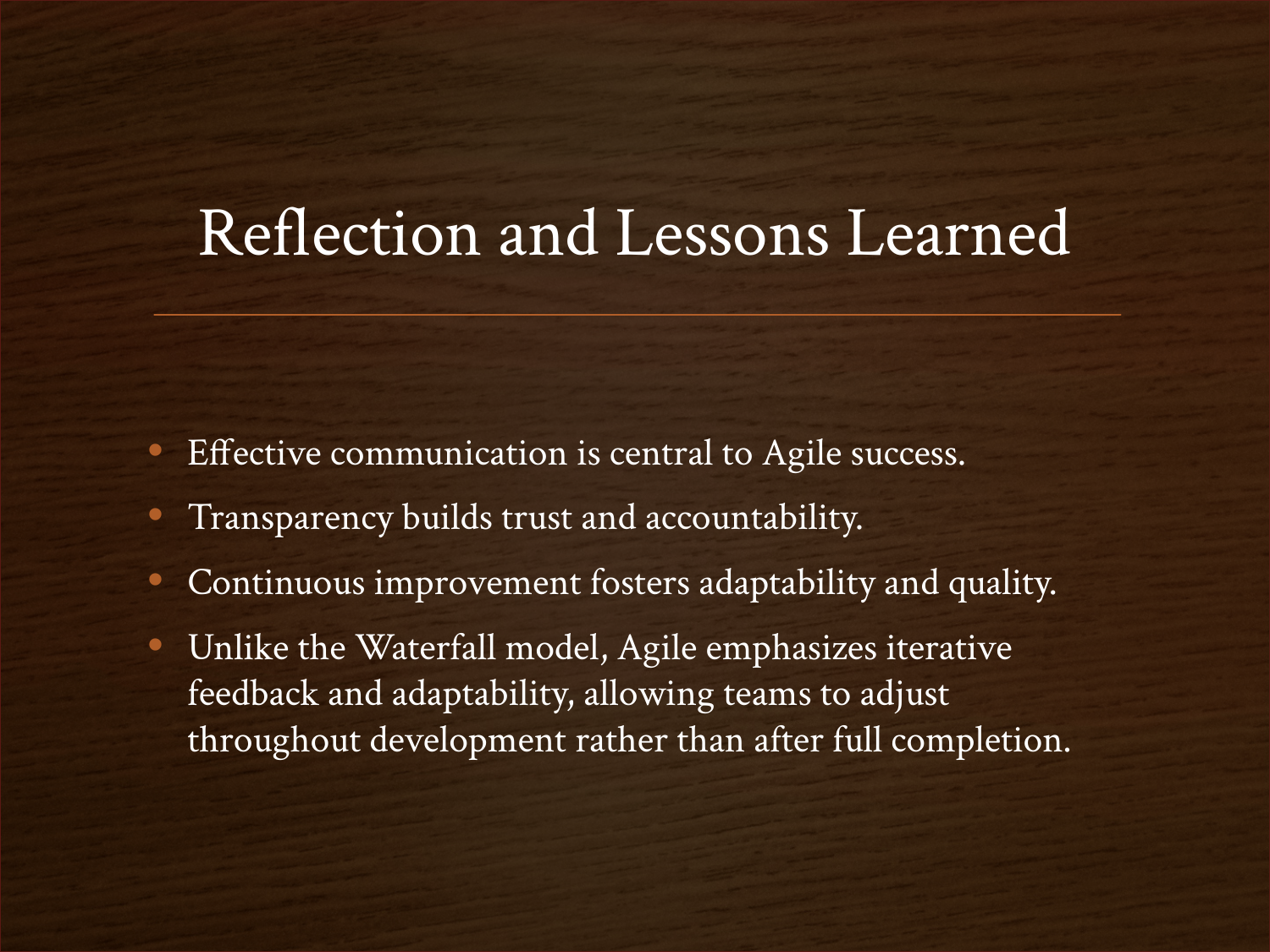

# Reflection and Lessons Learned

Effective communication is central to Agile success.
Transparency builds trust and accountability.
Continuous improvement fosters adaptability and quality.
Unlike the Waterfall model, Agile emphasizes iterative feedback and adaptability, allowing teams to adjust throughout development rather than after full completion.